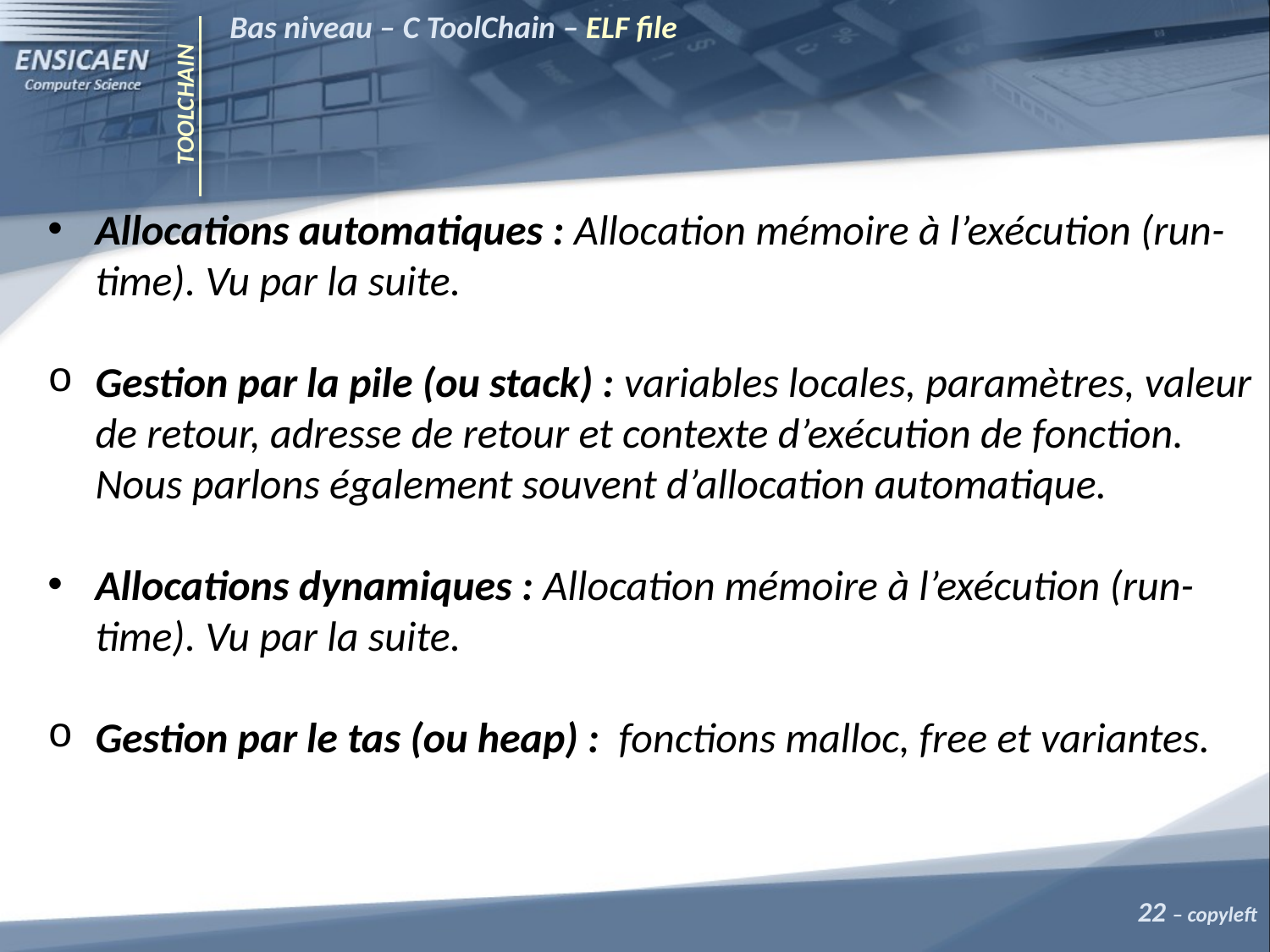

Bas niveau – C ToolChain – ELF file

TOOLCHAIN
Allocations automatiques : Allocation mémoire à l’exécution (run-time). Vu par la suite.

Gestion par la pile (ou stack) : variables locales, paramètres, valeur de retour, adresse de retour et contexte d’exécution de fonction. Nous parlons également souvent d’allocation automatique.

Allocations dynamiques : Allocation mémoire à l’exécution (run-time). Vu par la suite.

Gestion par le tas (ou heap) :  fonctions malloc, free et variantes.

22 – copyleft